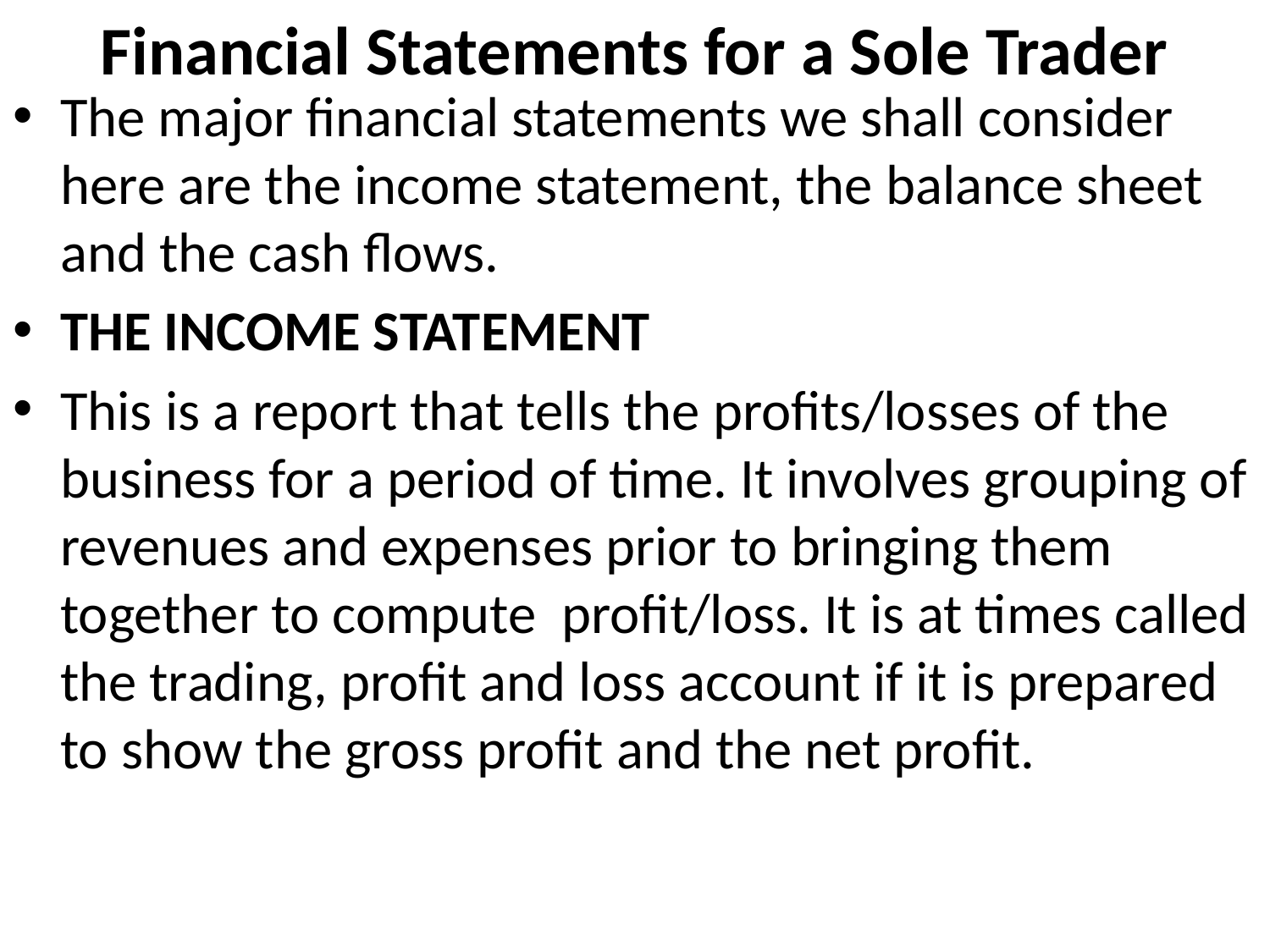

# Financial Statements for a Sole Trader
The major financial statements we shall consider here are the income statement, the balance sheet and the cash flows.
THE INCOME STATEMENT
This is a report that tells the profits/losses of the business for a period of time. It involves grouping of revenues and expenses prior to bringing them together to compute  profit/loss. It is at times called the trading, profit and loss account if it is prepared to show the gross profit and the net profit.